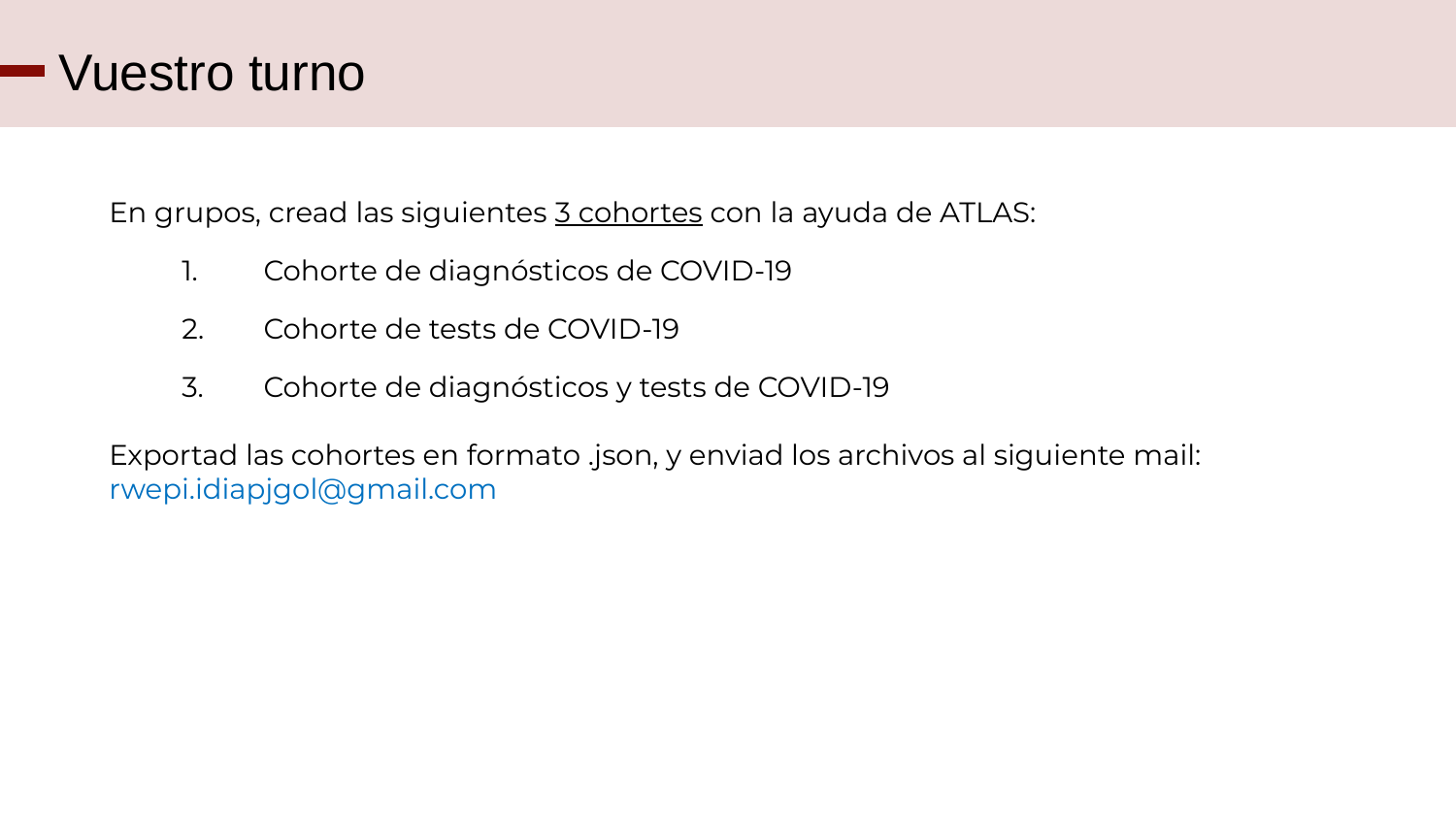

Vuestro turno
En grupos, cread las siguientes 3 cohortes con la ayuda de ATLAS:
Cohorte de diagnósticos de COVID-19
Cohorte de tests de COVID-19
Cohorte de diagnósticos y tests de COVID-19

Exportad las cohortes en formato .json, y enviad los archivos al siguiente mail:
rwepi.idiapjgol@gmail.com